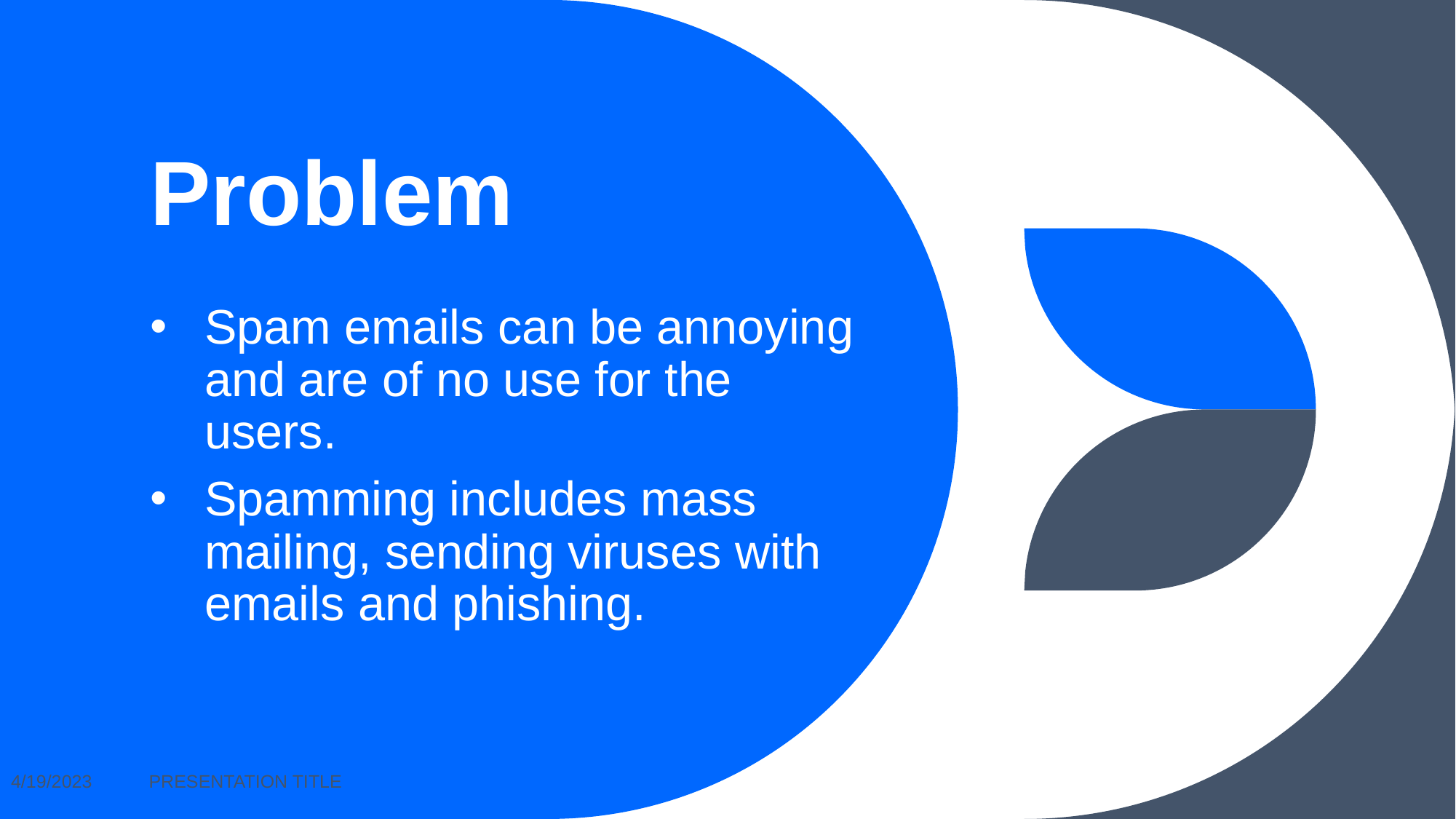

# Problem
Spam emails can be annoying and are of no use for the users.
Spamming includes mass mailing, sending viruses with emails and phishing.
4/19/2023
PRESENTATION TITLE
6